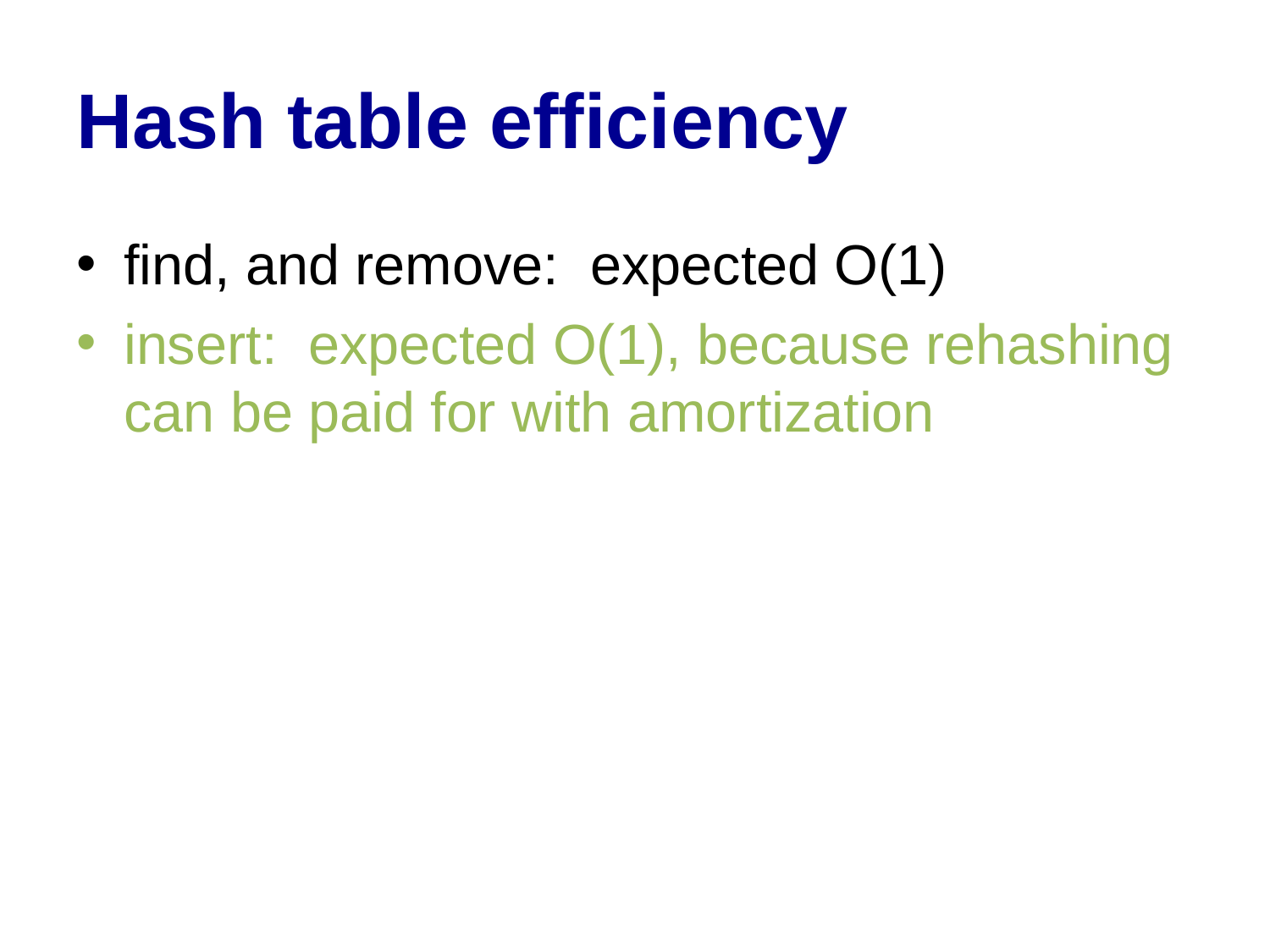

# Hash table efficiency
find, and remove:  expected O(1)
insert:  expected O(1), because rehashing can be paid for with amortization